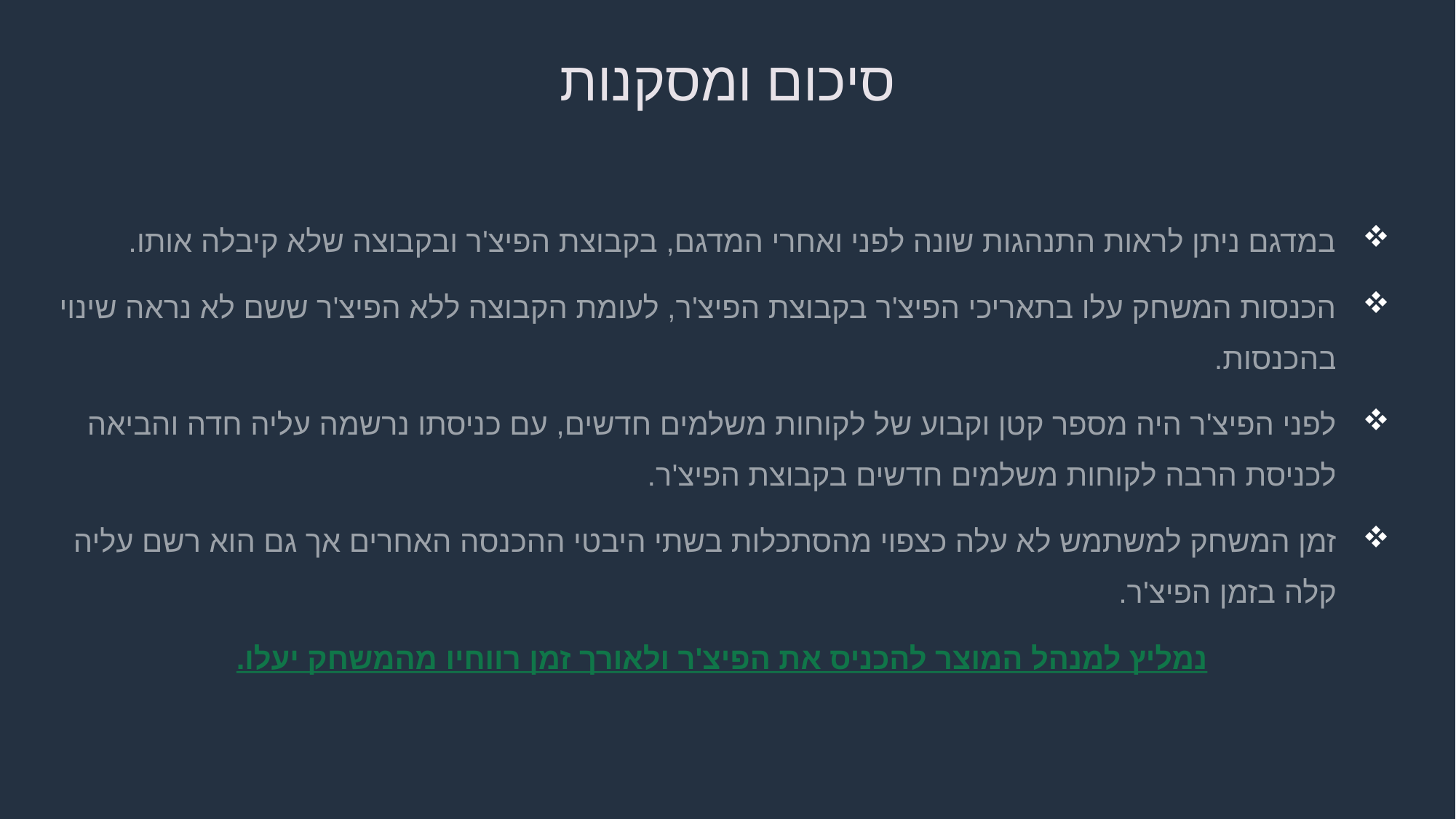

# סיכום ומסקנות
במדגם ניתן לראות התנהגות שונה לפני ואחרי המדגם, בקבוצת הפיצ'ר ובקבוצה שלא קיבלה אותו.
הכנסות המשחק עלו בתאריכי הפיצ'ר בקבוצת הפיצ'ר, לעומת הקבוצה ללא הפיצ'ר ששם לא נראה שינוי בהכנסות.
לפני הפיצ'ר היה מספר קטן וקבוע של לקוחות משלמים חדשים, עם כניסתו נרשמה עליה חדה והביאה לכניסת הרבה לקוחות משלמים חדשים בקבוצת הפיצ'ר.
זמן המשחק למשתמש לא עלה כצפוי מהסתכלות בשתי היבטי ההכנסה האחרים אך גם הוא רשם עליה קלה בזמן הפיצ'ר.
נמליץ למנהל המוצר להכניס את הפיצ'ר ולאורך זמן רווחיו מהמשחק יעלו.